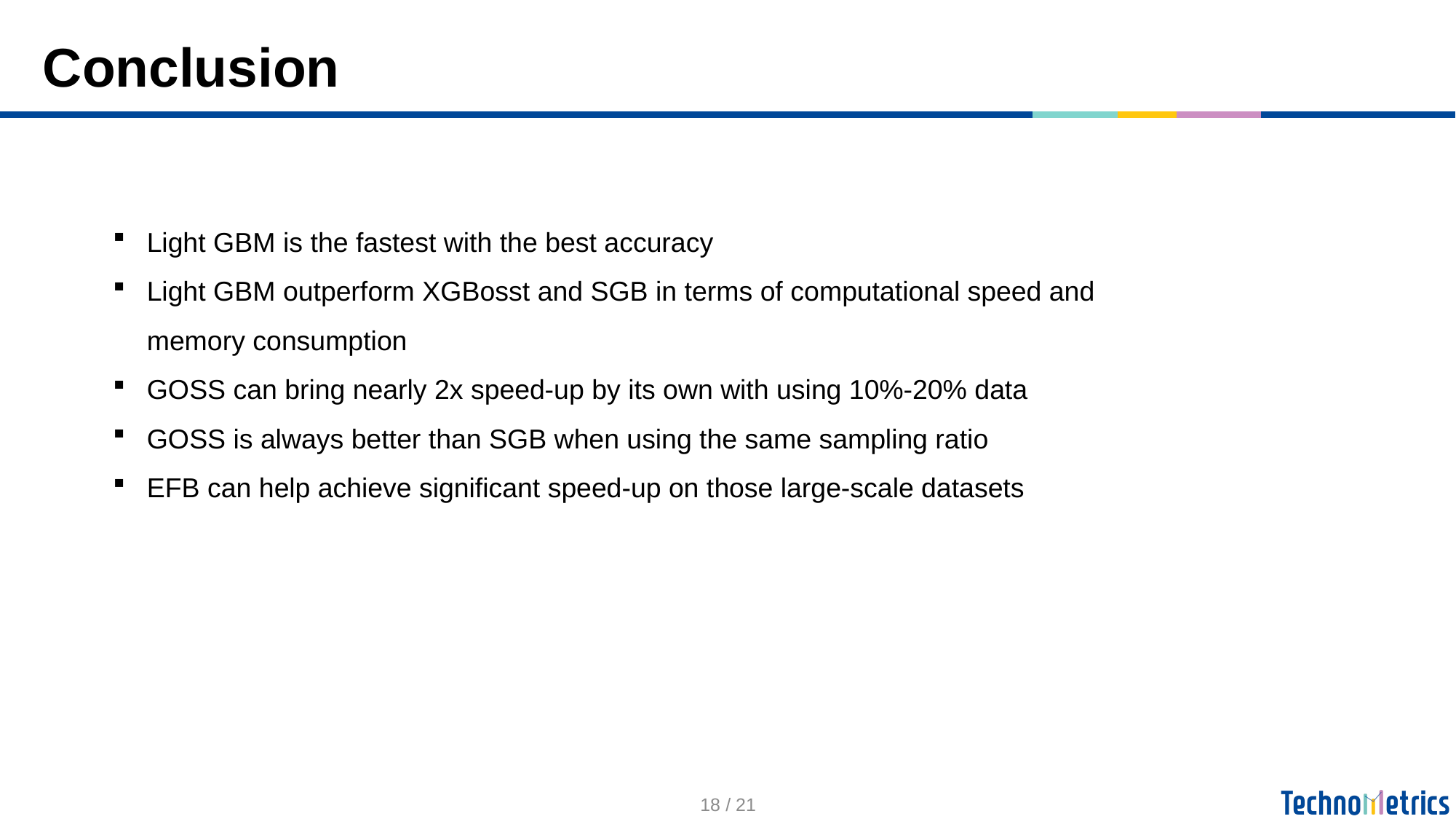

# Conclusion
Light GBM is the fastest with the best accuracy
Light GBM outperform XGBosst and SGB in terms of computational speed and memory consumption
GOSS can bring nearly 2x speed-up by its own with using 10%-20% data
GOSS is always better than SGB when using the same sampling ratio
EFB can help achieve significant speed-up on those large-scale datasets
18 / 21